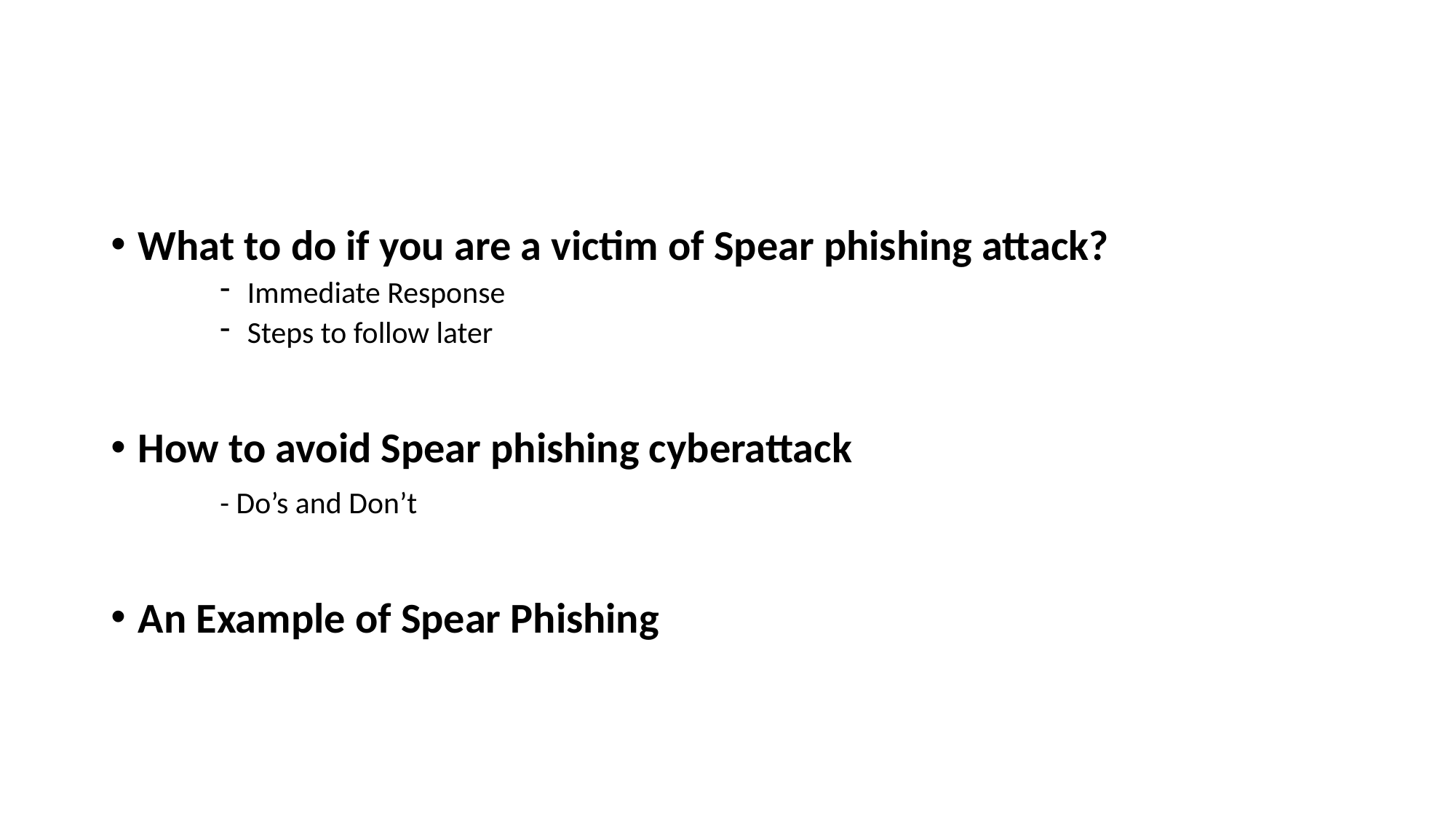

#
What to do if you are a victim of Spear phishing attack?
Immediate Response
Steps to follow later

How to avoid Spear phishing cyberattack
	- Do’s and Don’t

An Example of Spear Phishing